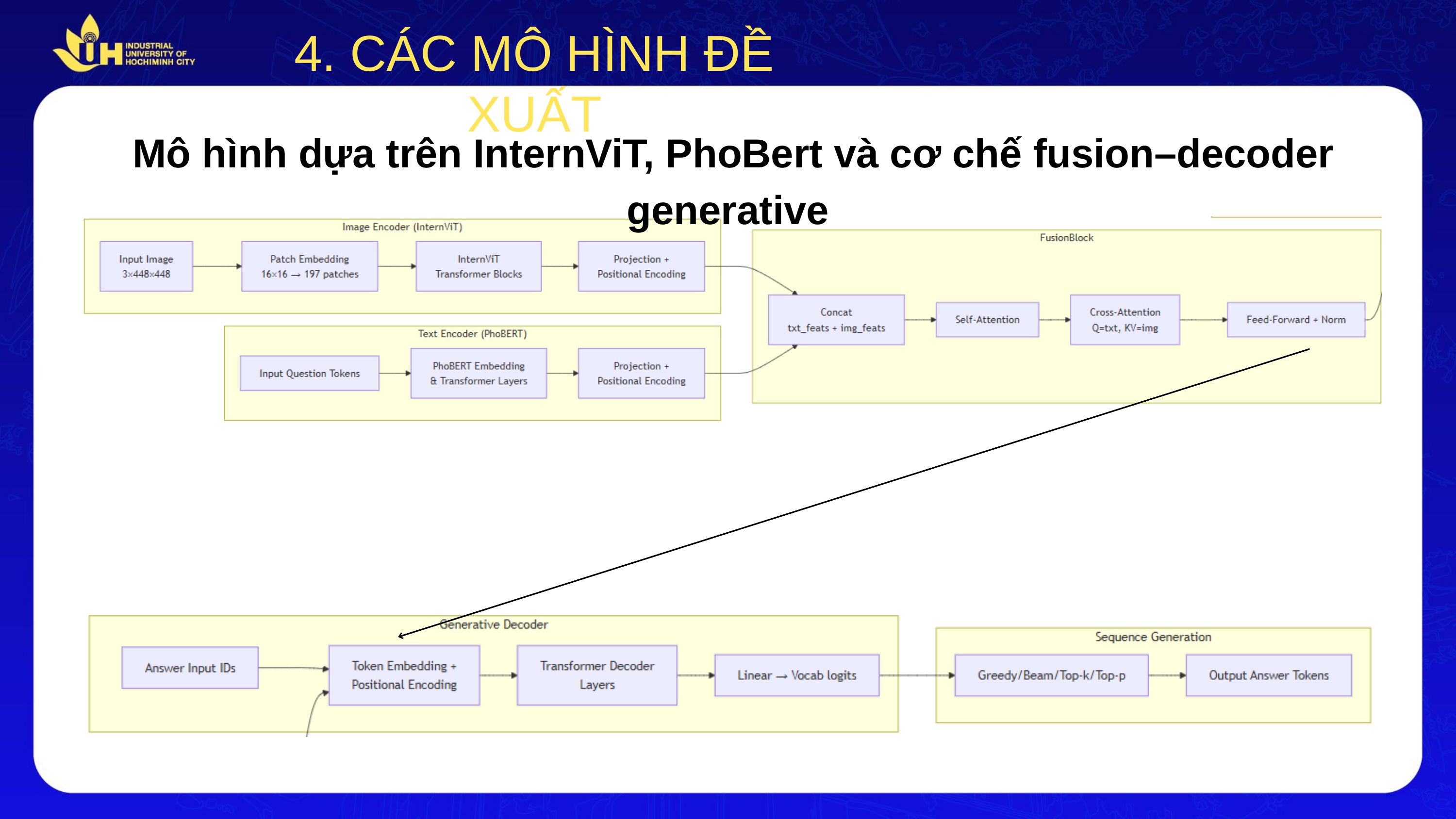

4. CÁC MÔ HÌNH ĐỀ XUẤT
 Mô hình dựa trên InternViT, PhoBert và cơ chế fusion–decoder generative